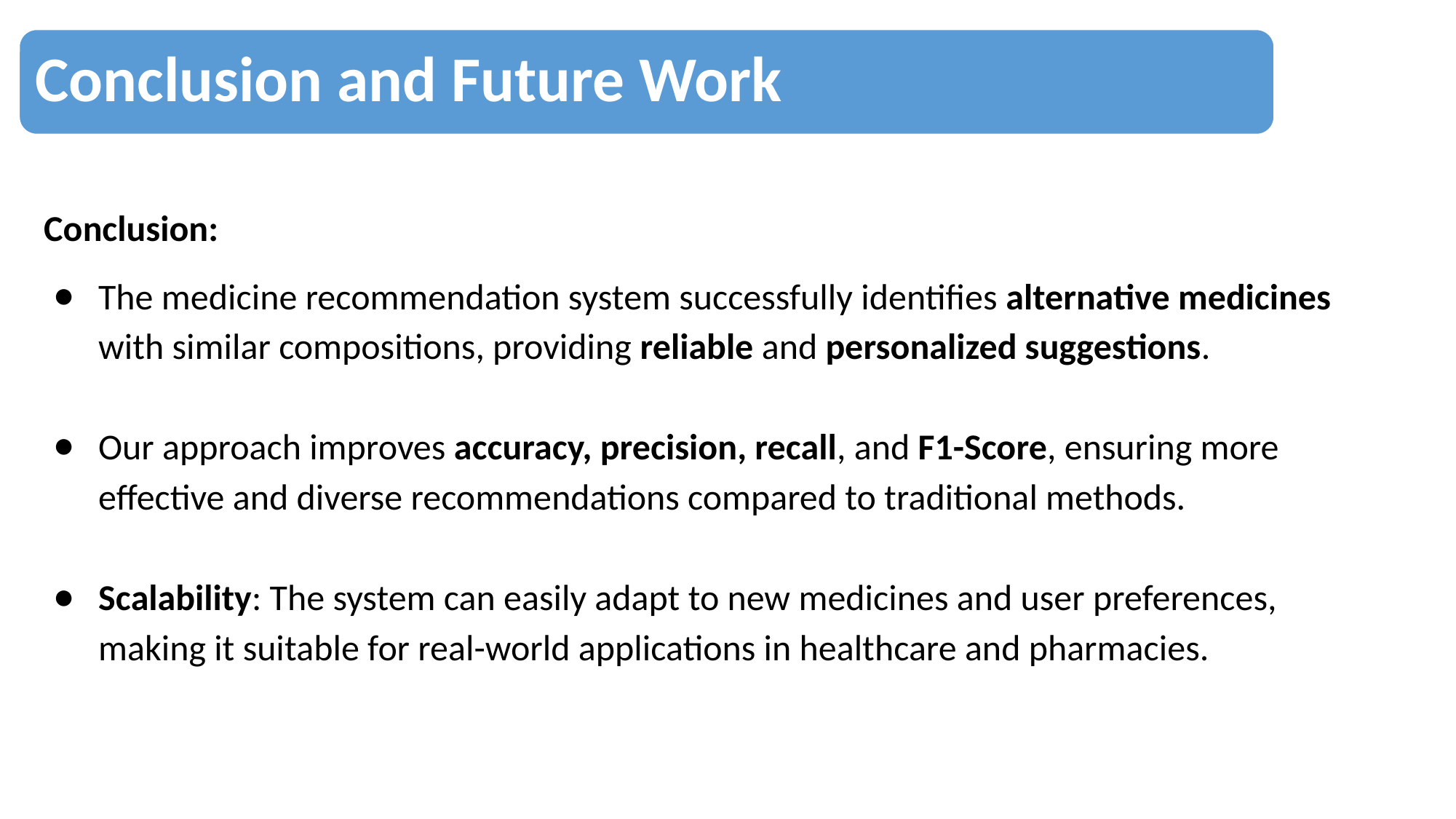

Conclusion and Future Work

Conclusion:
The medicine recommendation system successfully identifies alternative medicines with similar compositions, providing reliable and personalized suggestions.
Our approach improves accuracy, precision, recall, and F1-Score, ensuring more effective and diverse recommendations compared to traditional methods.
Scalability: The system can easily adapt to new medicines and user preferences, making it suitable for real-world applications in healthcare and pharmacies.